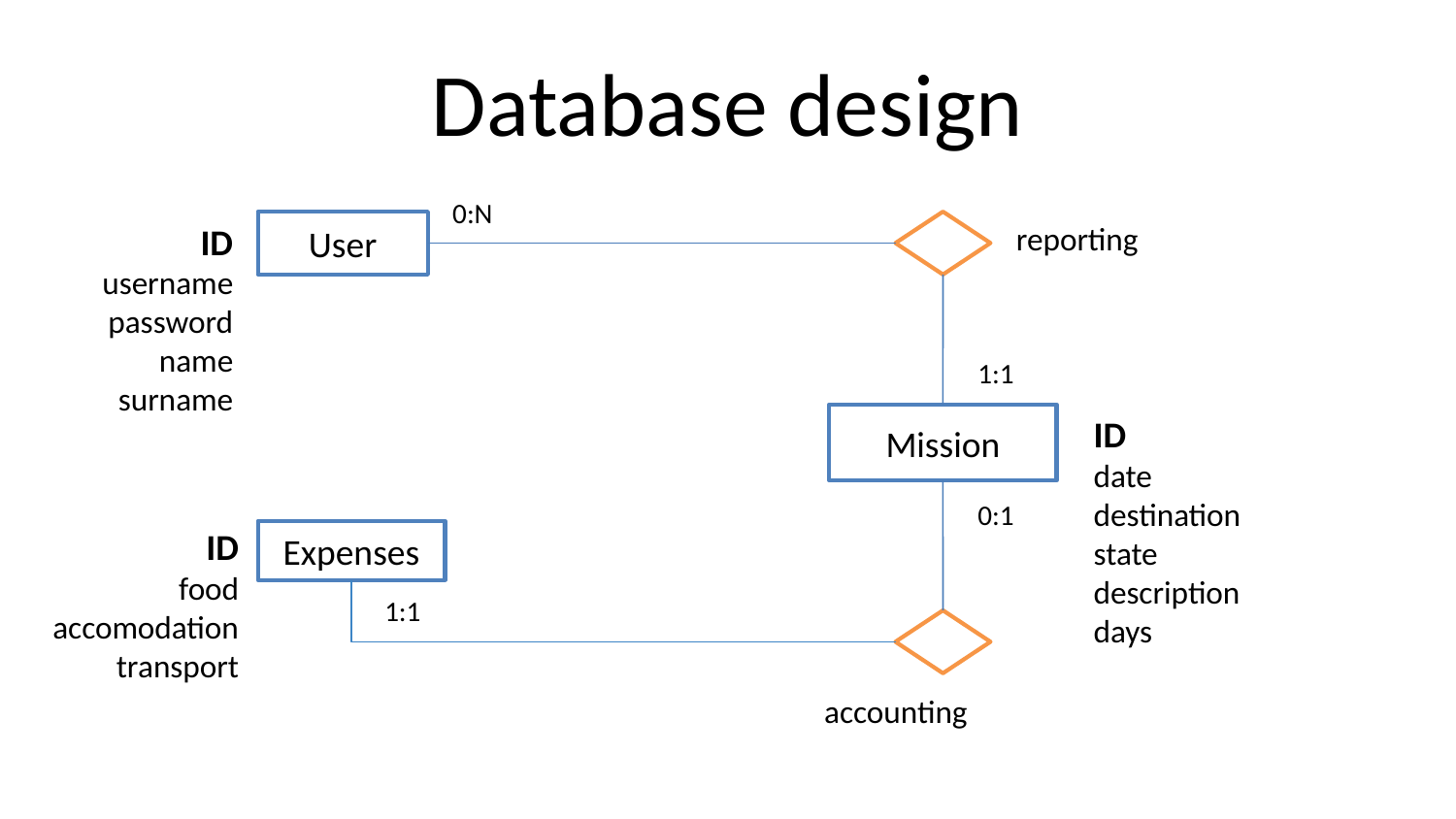

# Database design
0:N
User
reporting
ID
username
password
name
surname

1:1
Mission
ID
date
destination
state
description
days

0:1
ID
food
accomodation
transport
Expenses
1:1

accounting